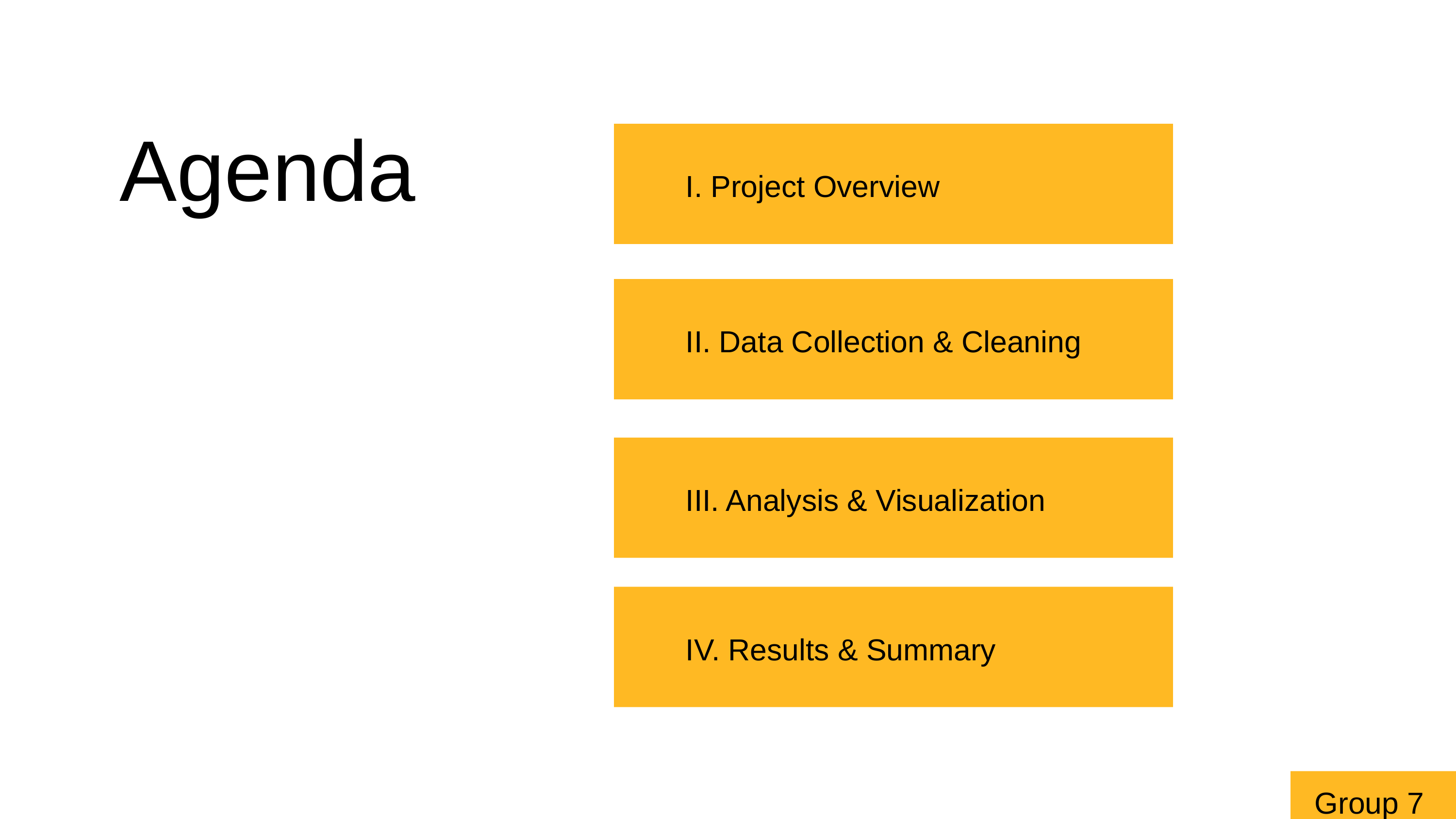

Agenda

I. Project Overview

II. Data Collection & Cleaning

III. Analysis & Visualization

IV. Results & Summary

            Group 7